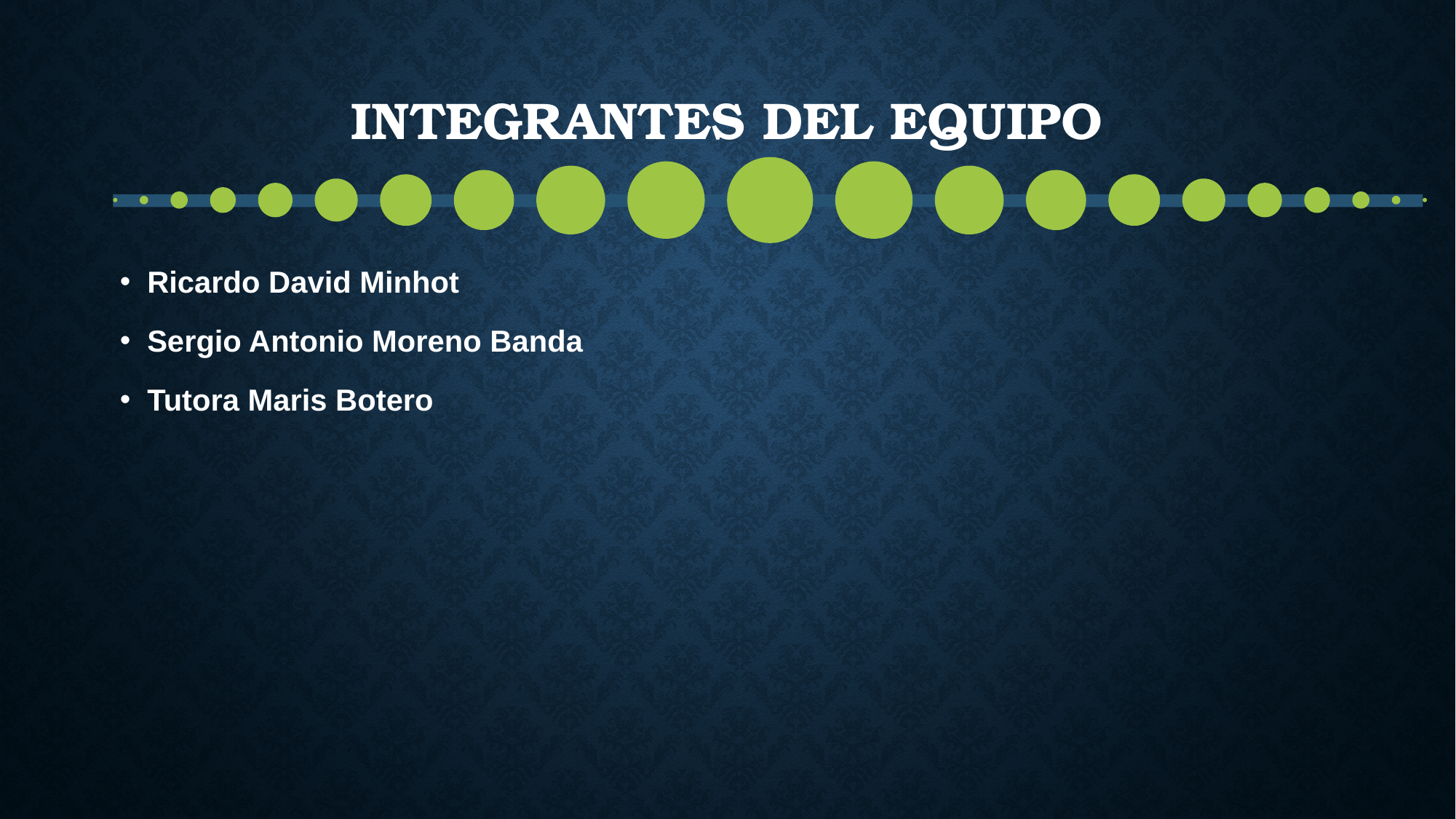

# Integrantes del Equipo

Ricardo David Minhot
Sergio Antonio Moreno Banda
Tutora Maris Botero